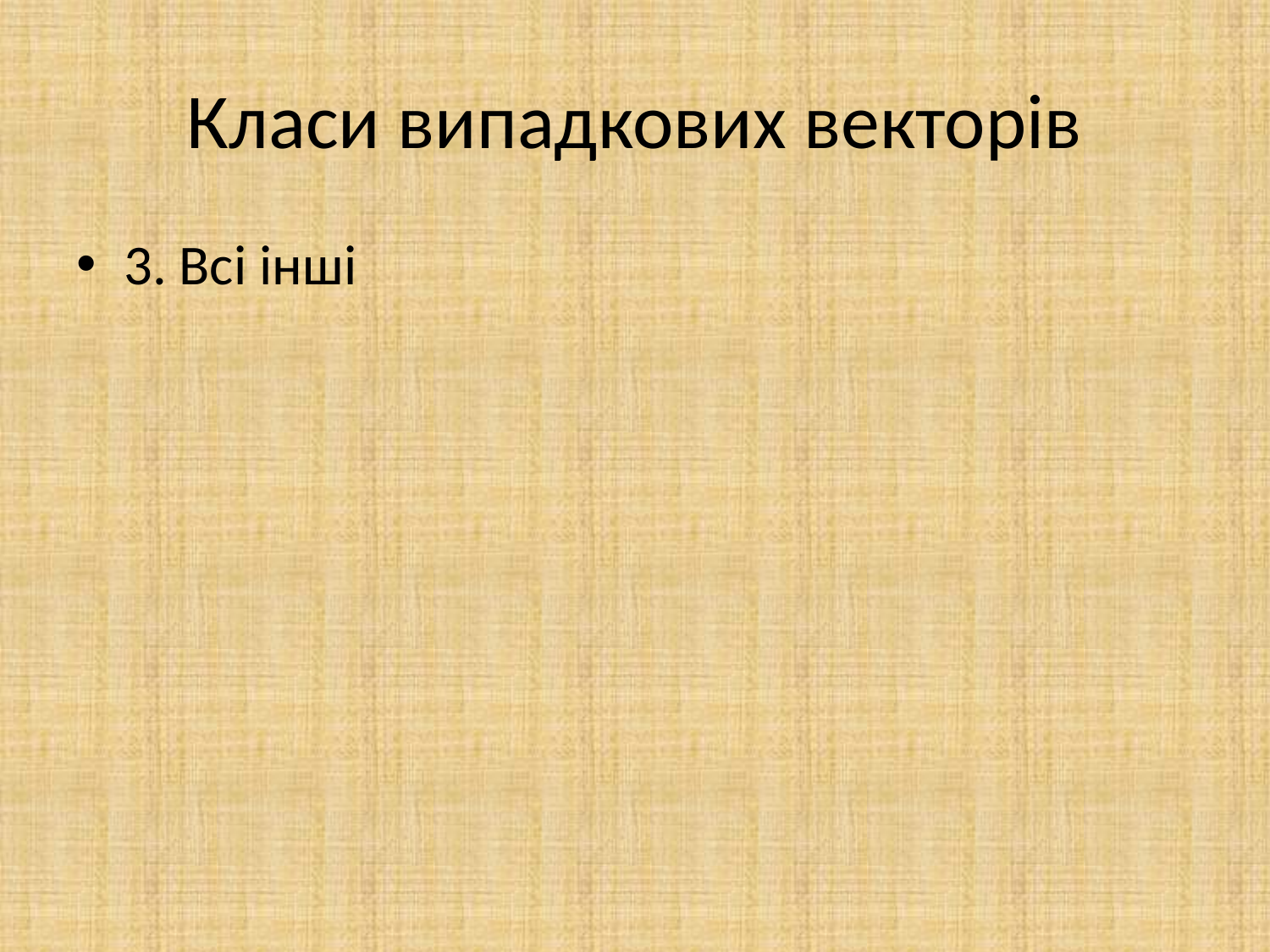

# Класи випадкових векторів
3. Всі інші